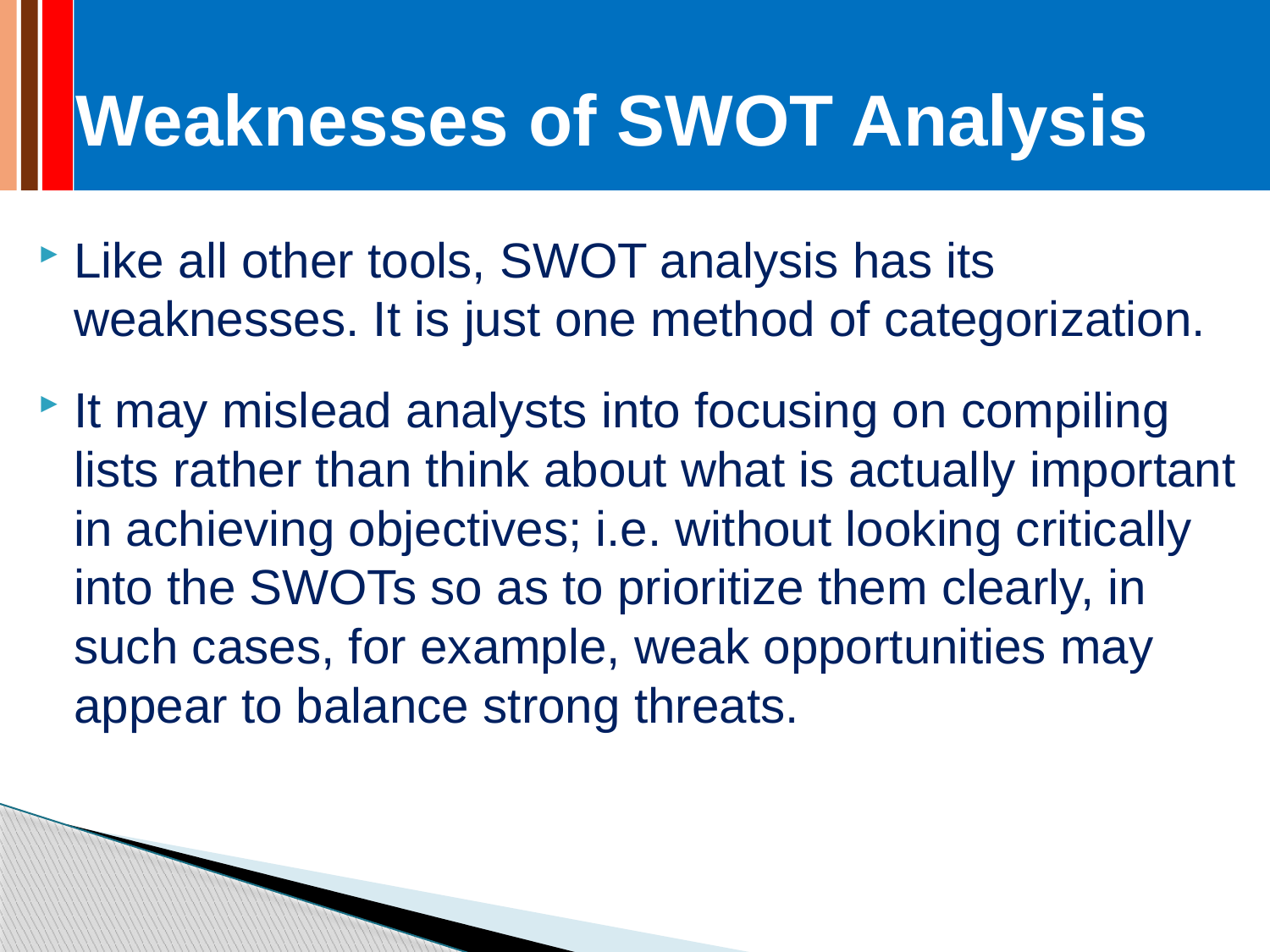

# Weaknesses of SWOT Analysis
Like all other tools, SWOT analysis has its weaknesses. It is just one method of categorization.
It may mislead analysts into focusing on compiling lists rather than think about what is actually important in achieving objectives; i.e. without looking critically into the SWOTs so as to prioritize them clearly, in such cases, for example, weak opportunities may appear to balance strong threats.